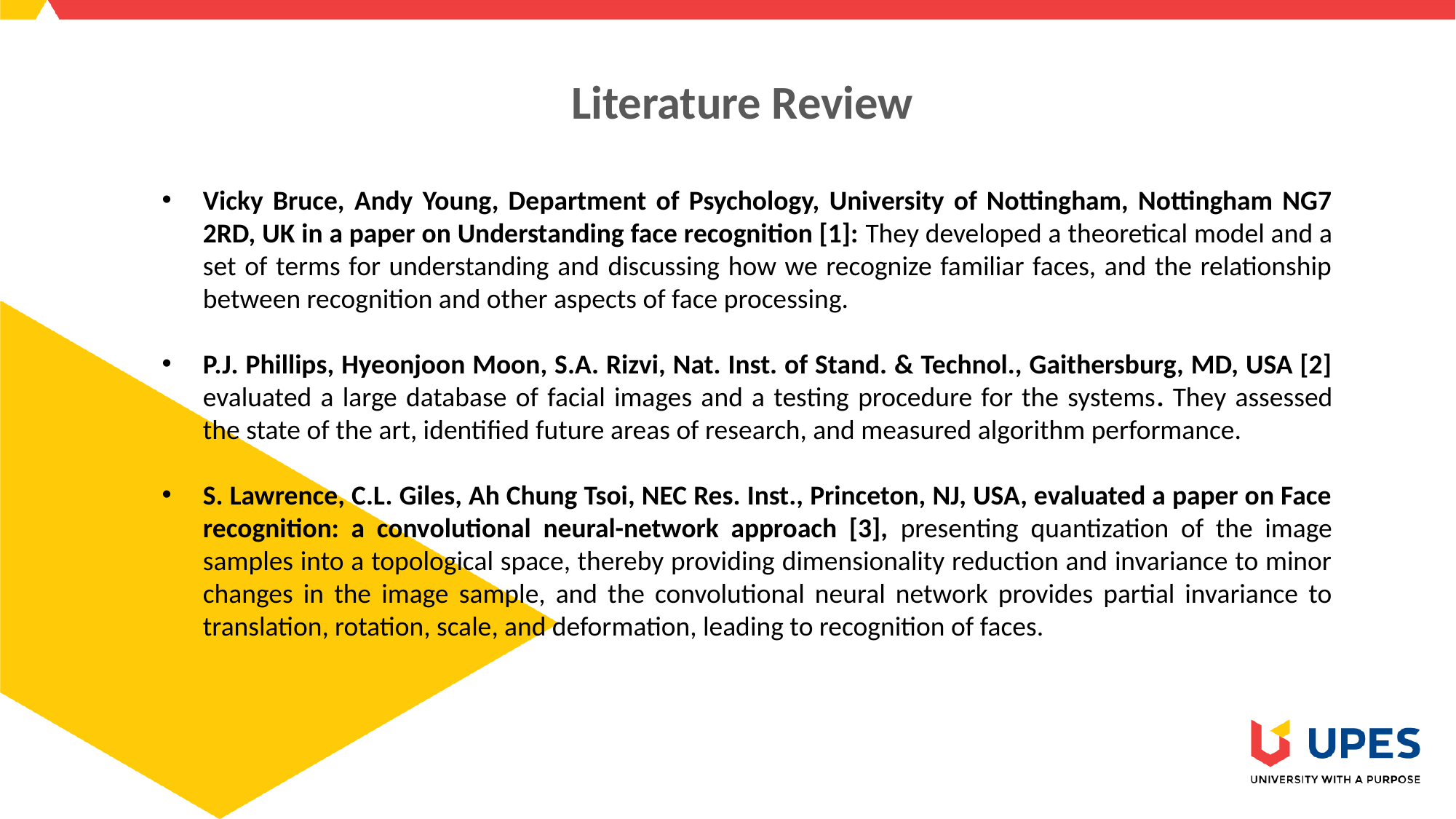

# Literature Review
Vicky Bruce, Andy Young, Department of Psychology, University of Nottingham, Nottingham NG7 2RD, UK in a paper on Understanding face recognition [1]: They developed a theoretical model and a set of terms for understanding and discussing how we recognize familiar faces, and the relationship between recognition and other aspects of face processing.

P.J. Phillips, Hyeonjoon Moon, S.A. Rizvi, Nat. Inst. of Stand. & Technol., Gaithersburg, MD, USA [2] evaluated a large database of facial images and a testing procedure for the systems. They assessed the state of the art, identified future areas of research, and measured algorithm performance.

S. Lawrence, C.L. Giles, Ah Chung Tsoi, NEC Res. Inst., Princeton, NJ, USA, evaluated a paper on Face recognition: a convolutional neural-network approach [3], presenting quantization of the image samples into a topological space, thereby providing dimensionality reduction and invariance to minor changes in the image sample, and the convolutional neural network provides partial invariance to translation, rotation, scale, and deformation, leading to recognition of faces.